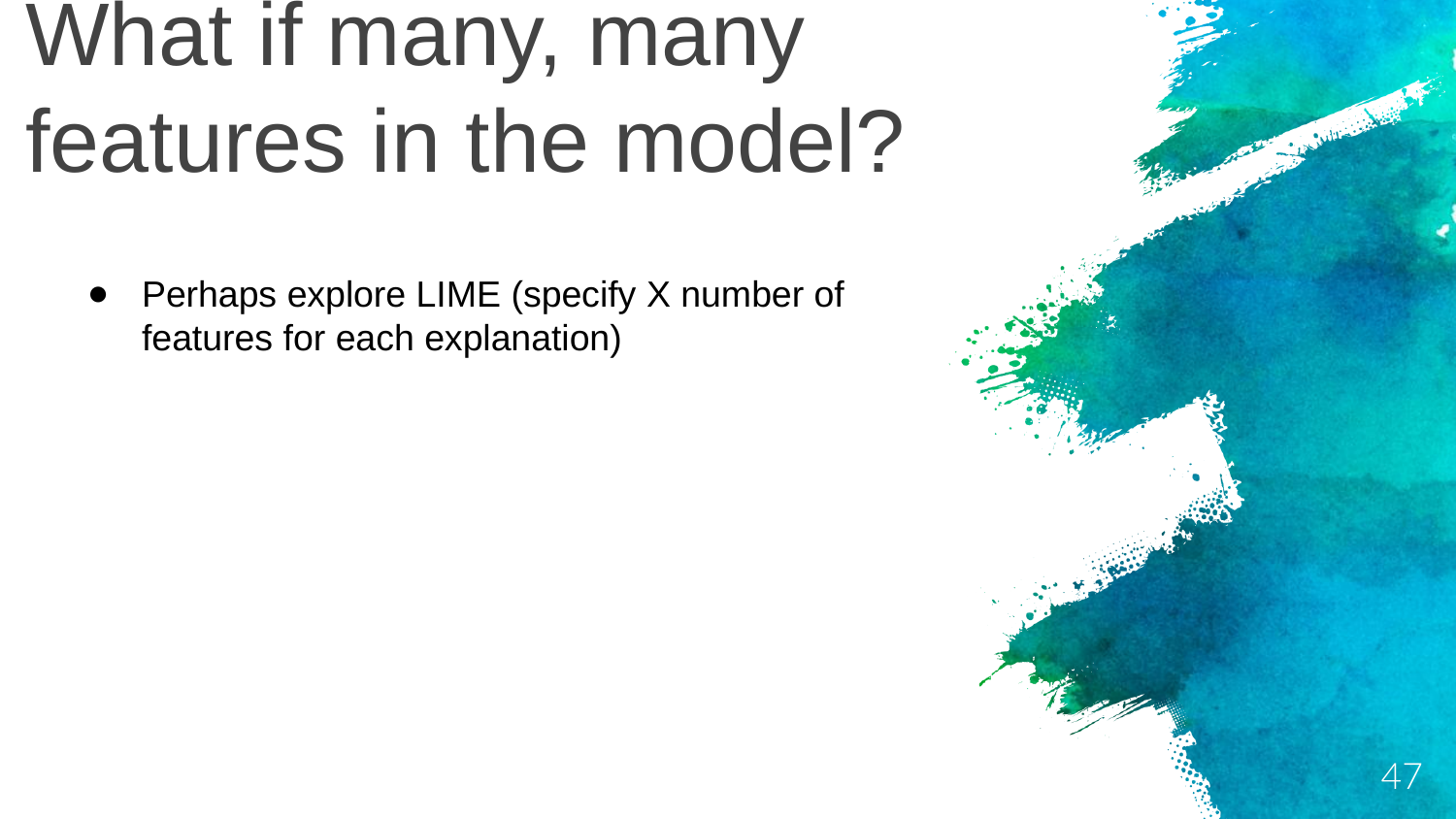

# What if many, many features in the model?
Perhaps explore LIME (specify X number of features for each explanation)

47